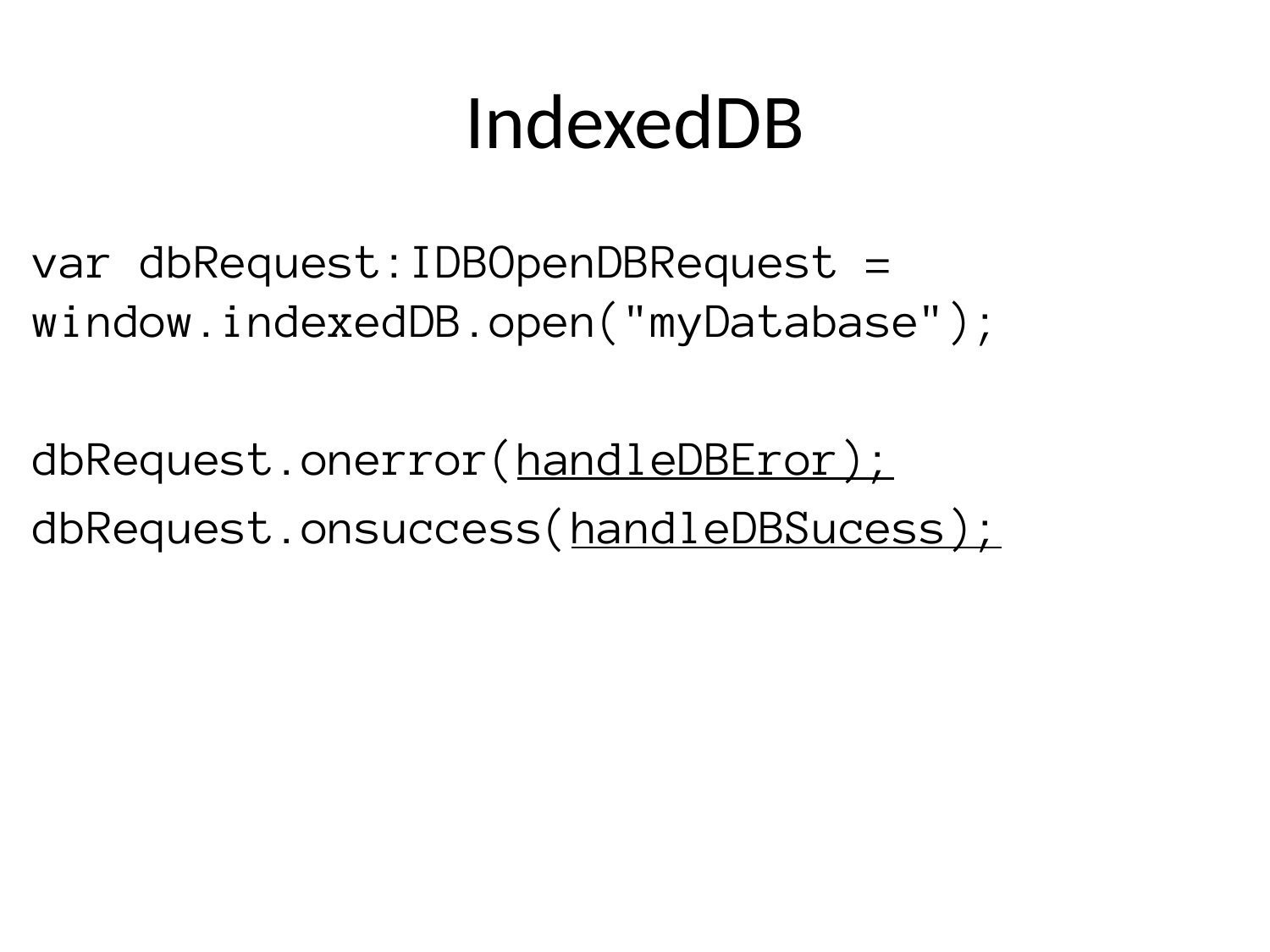

# IndexedDB
var dbRequest:IDBOpenDBRequest = window.indexedDB.open("myDatabase");

dbRequest.onerror(handleDBEror);
dbRequest.onsuccess(handleDBSucess);